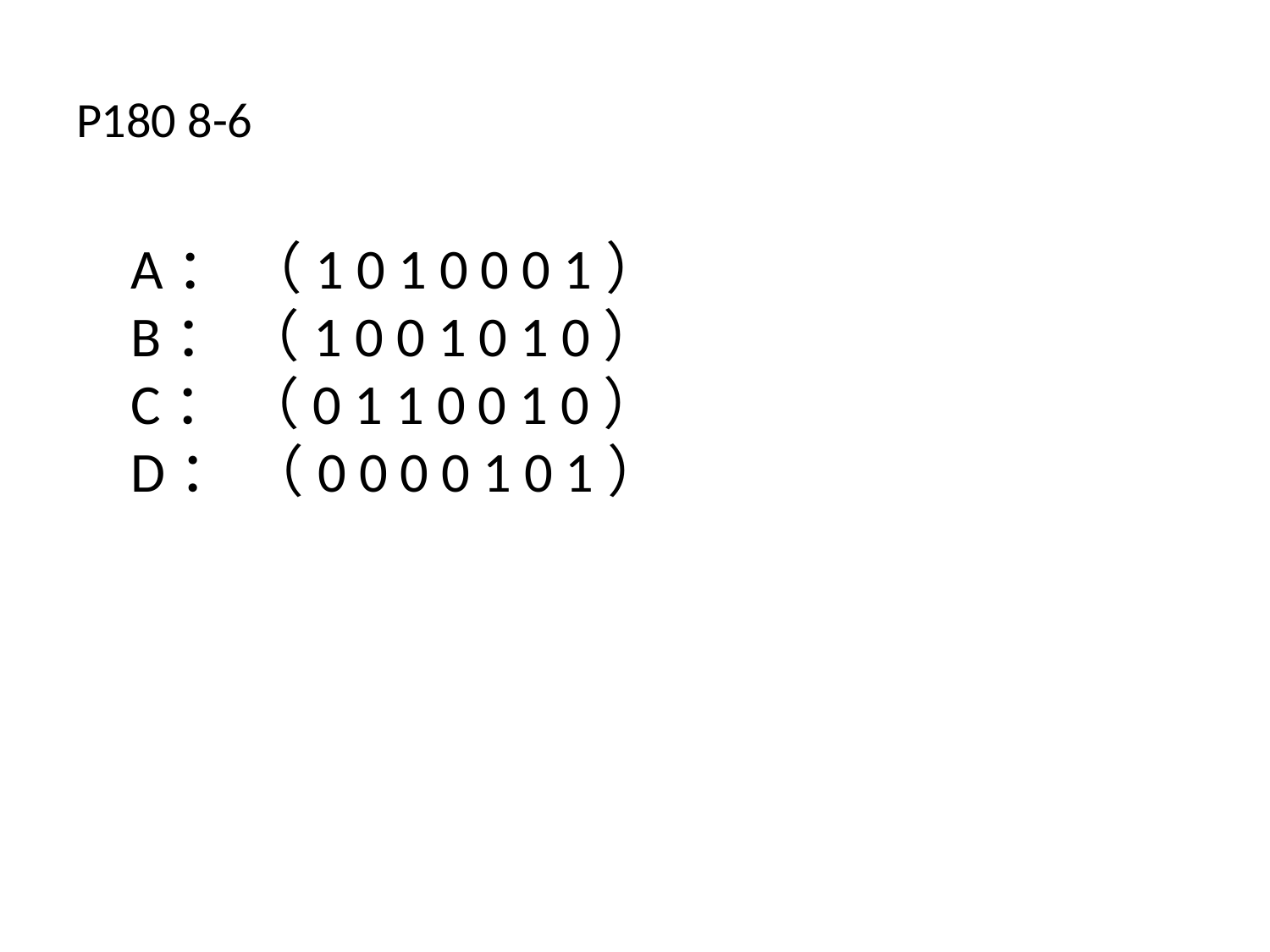

# P180 8-6
A： （1 0 1 0 0 0 1）
B： （1 0 0 1 0 1 0）
C： （0 1 1 0 0 1 0）
D： （0 0 0 0 1 0 1）